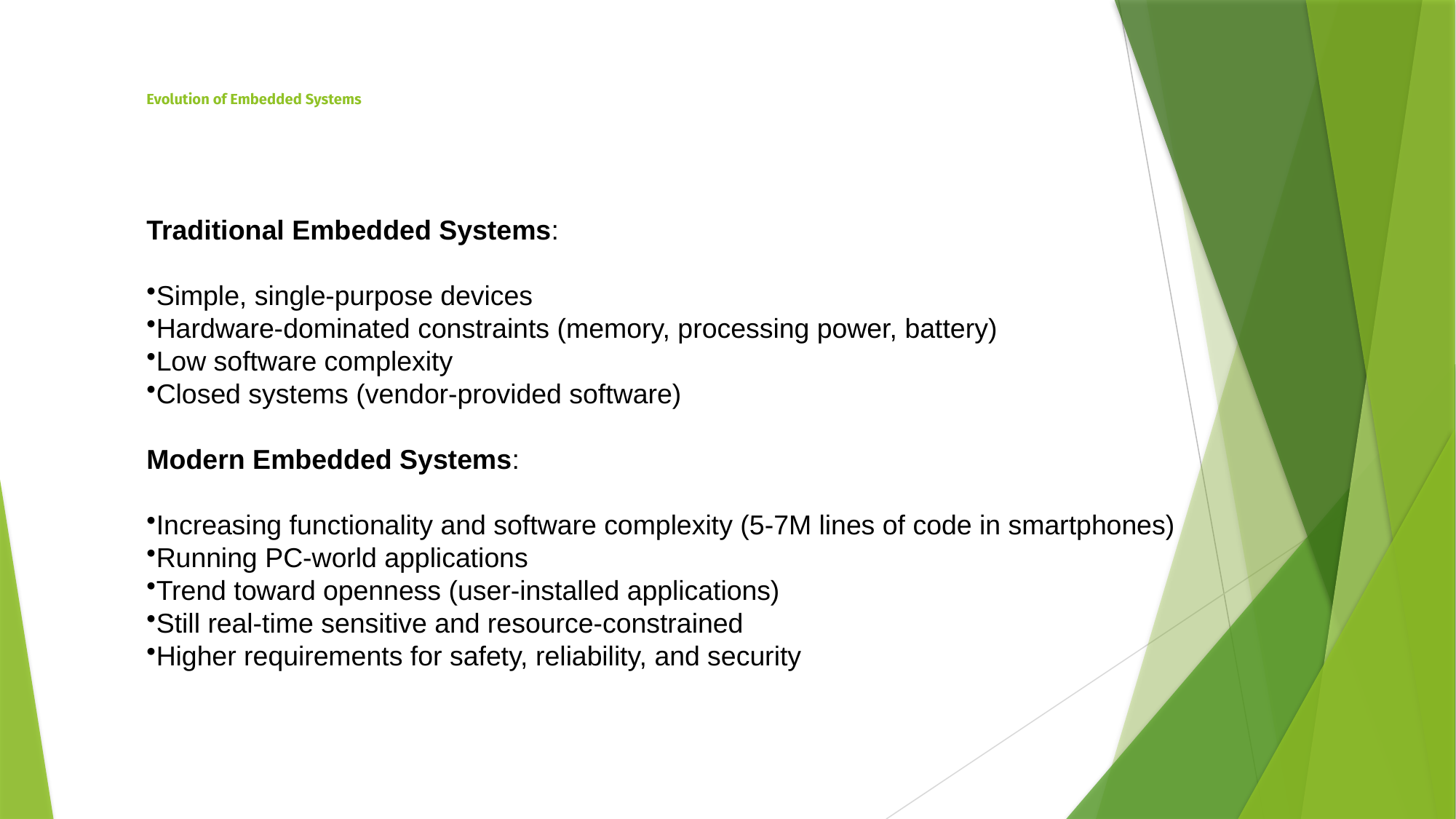

# Evolution of Embedded Systems
Traditional Embedded Systems:

Simple, single-purpose devices
Hardware-dominated constraints (memory, processing power, battery)
Low software complexity
Closed systems (vendor-provided software)
Modern Embedded Systems:

Increasing functionality and software complexity (5-7M lines of code in smartphones)
Running PC-world applications
Trend toward openness (user-installed applications)
Still real-time sensitive and resource-constrained
Higher requirements for safety, reliability, and security